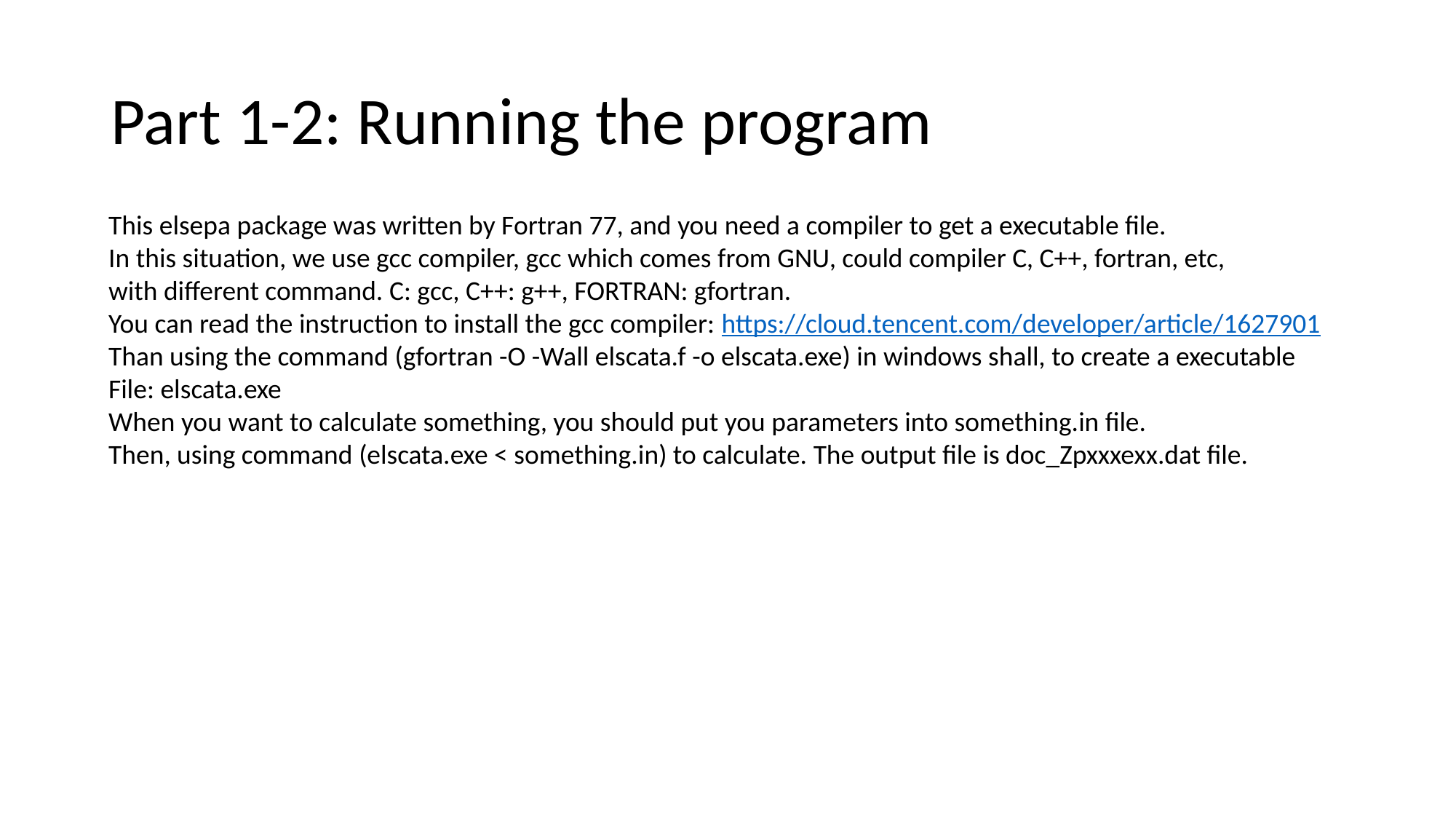

# Part 1-2: Running the program
This elsepa package was written by Fortran 77, and you need a compiler to get a executable file.
In this situation, we use gcc compiler, gcc which comes from GNU, could compiler C, C++, fortran, etc,
with different command. C: gcc, C++: g++, FORTRAN: gfortran.
You can read the instruction to install the gcc compiler: https://cloud.tencent.com/developer/article/1627901
Than using the command (gfortran -O -Wall elscata.f -o elscata.exe) in windows shall, to create a executable
File: elscata.exe
When you want to calculate something, you should put you parameters into something.in file.
Then, using command (elscata.exe < something.in) to calculate. The output file is doc_Zpxxxexx.dat file.